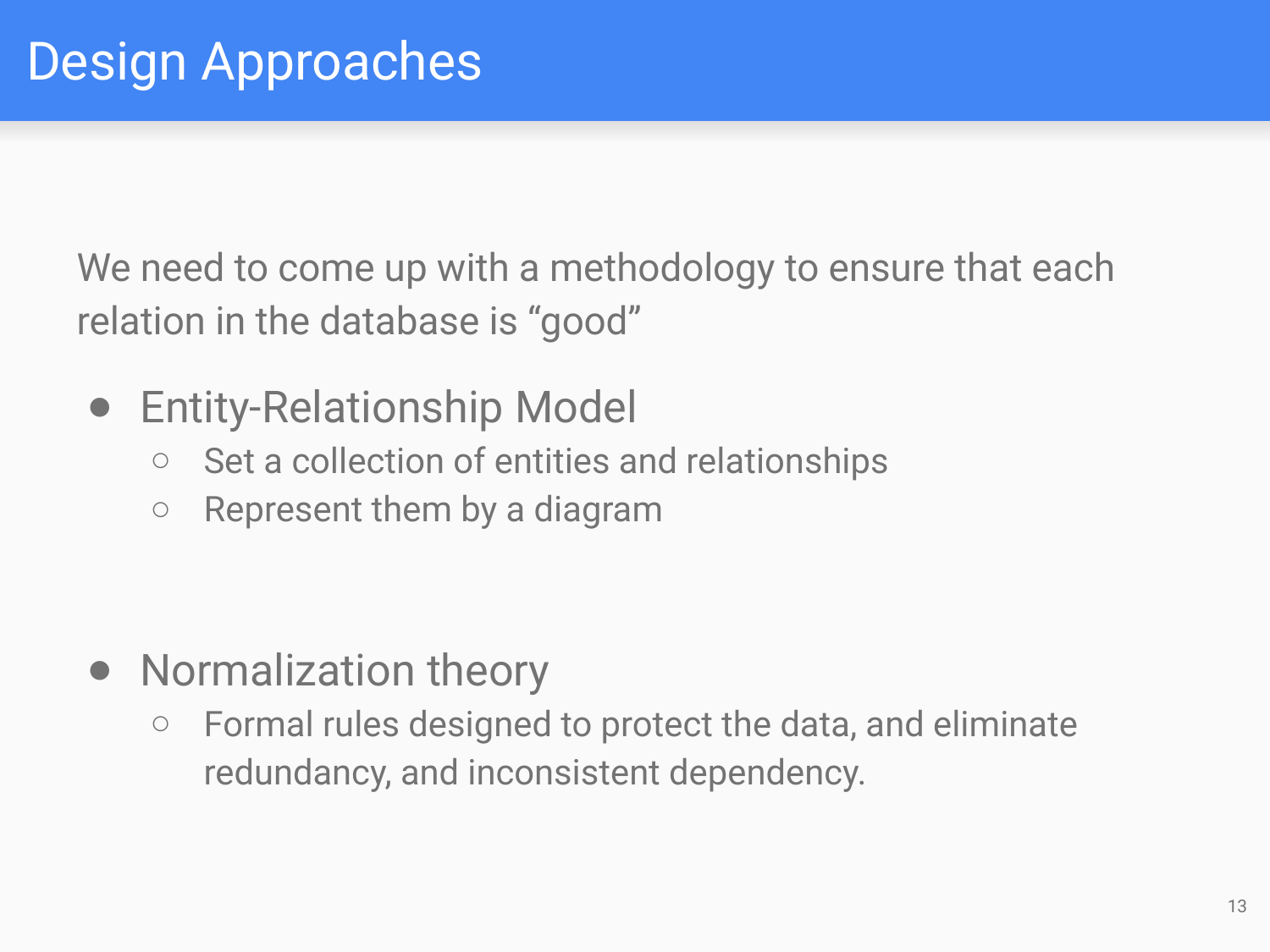

# Design Approaches
We need to come up with a methodology to ensure that each relation in the database is “good”
Entity-Relationship Model
Set a collection of entities and relationships
Represent them by a diagram

Normalization theory
Formal rules designed to protect the data, and eliminate redundancy, and inconsistent dependency.

13